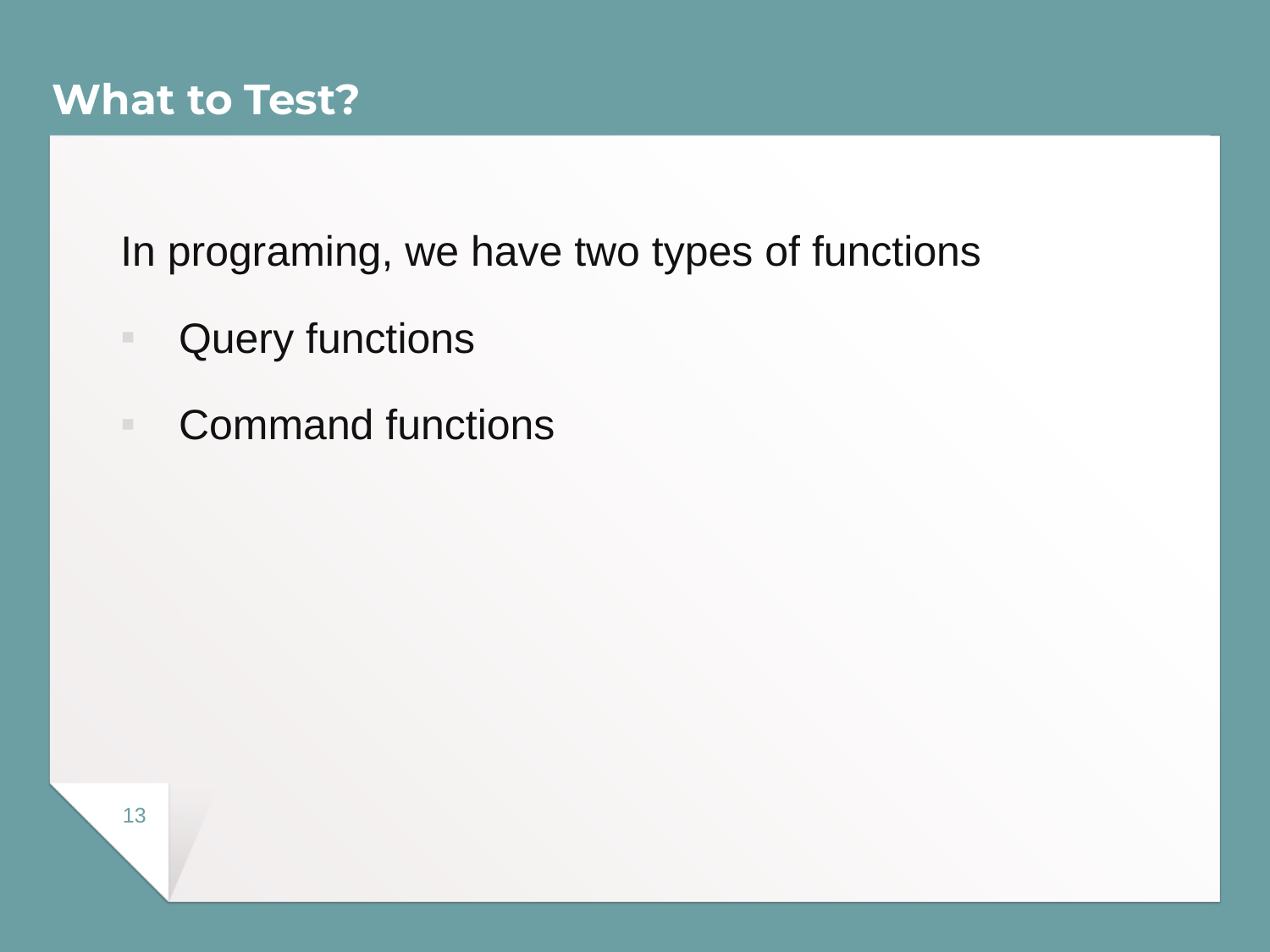

# What to Test?
In programing, we have two types of functions
Query functions
Command functions
13